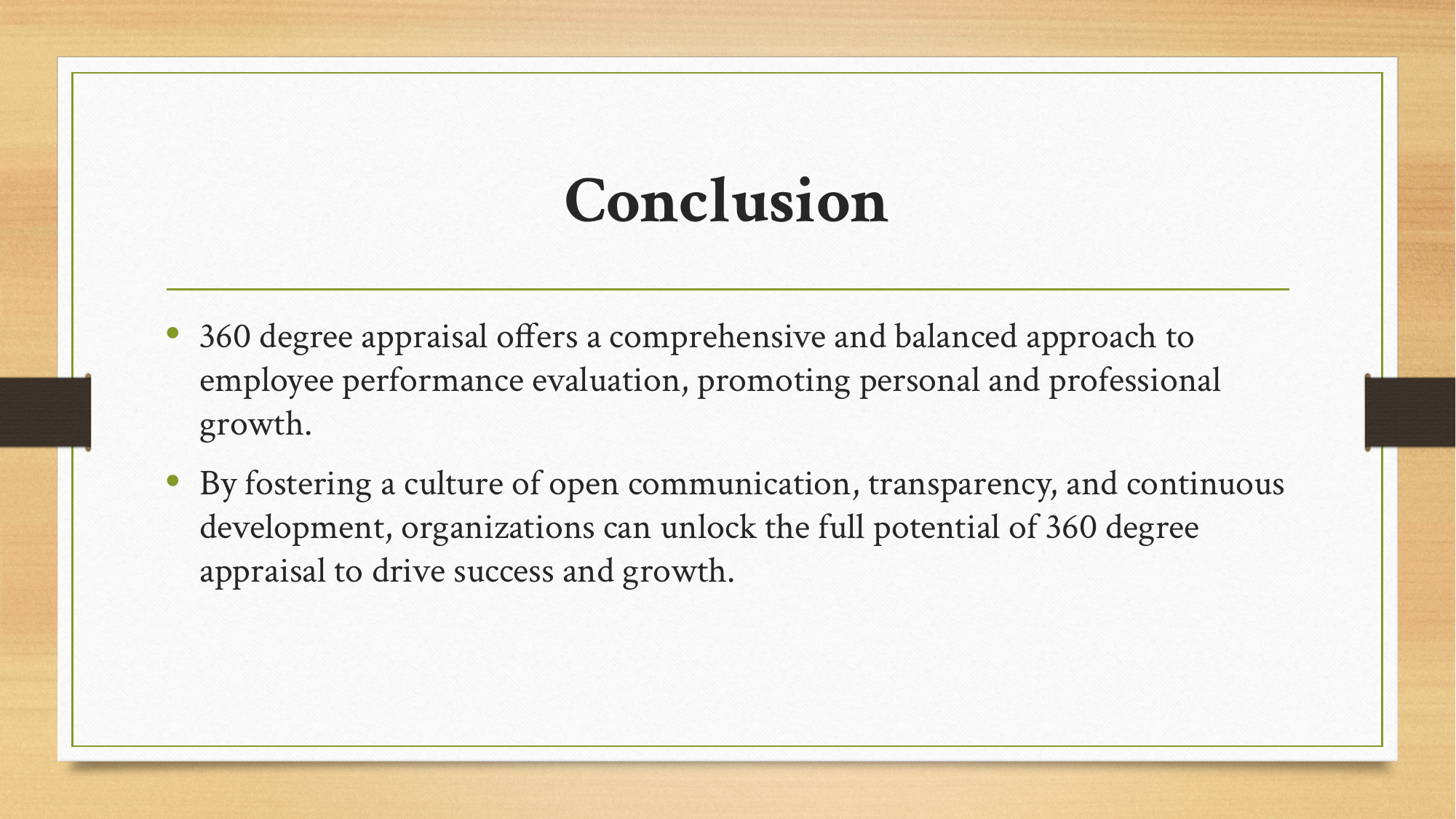

# Conclusion
360 degree appraisal offers a comprehensive and balanced approach to employee performance evaluation, promoting personal and professional growth.
By fostering a culture of open communication, transparency, and continuous development, organizations can unlock the full potential of 360 degree appraisal to drive success and growth.